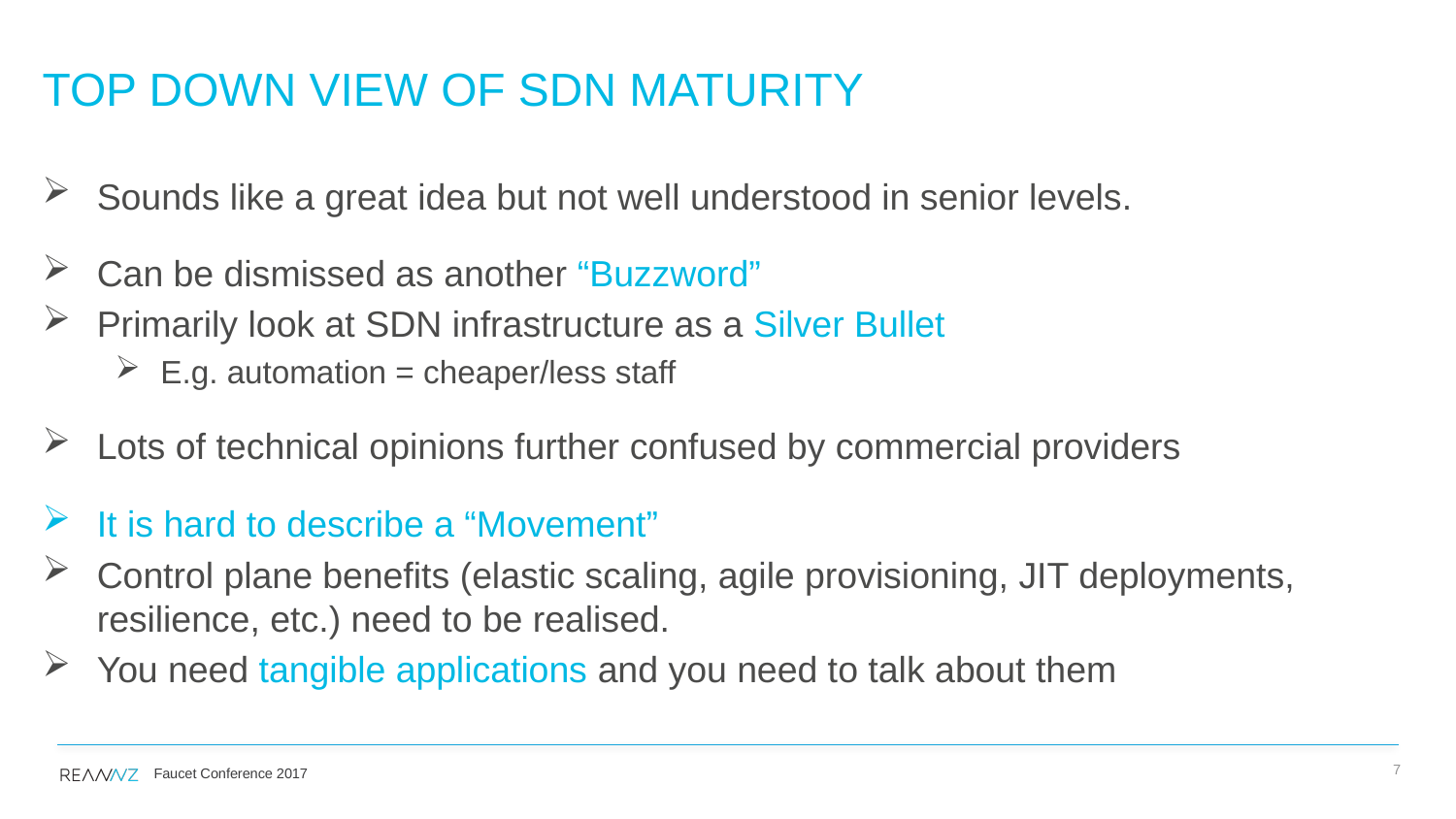

Top Down view of SDN Maturity
Sounds like a great idea but not well understood in senior levels.
Can be dismissed as another “Buzzword”
Primarily look at SDN infrastructure as a Silver Bullet
E.g. automation = cheaper/less staff
Lots of technical opinions further confused by commercial providers
It is hard to describe a “Movement”
Control plane benefits (elastic scaling, agile provisioning, JIT deployments, resilience, etc.) need to be realised.
You need tangible applications and you need to talk about them